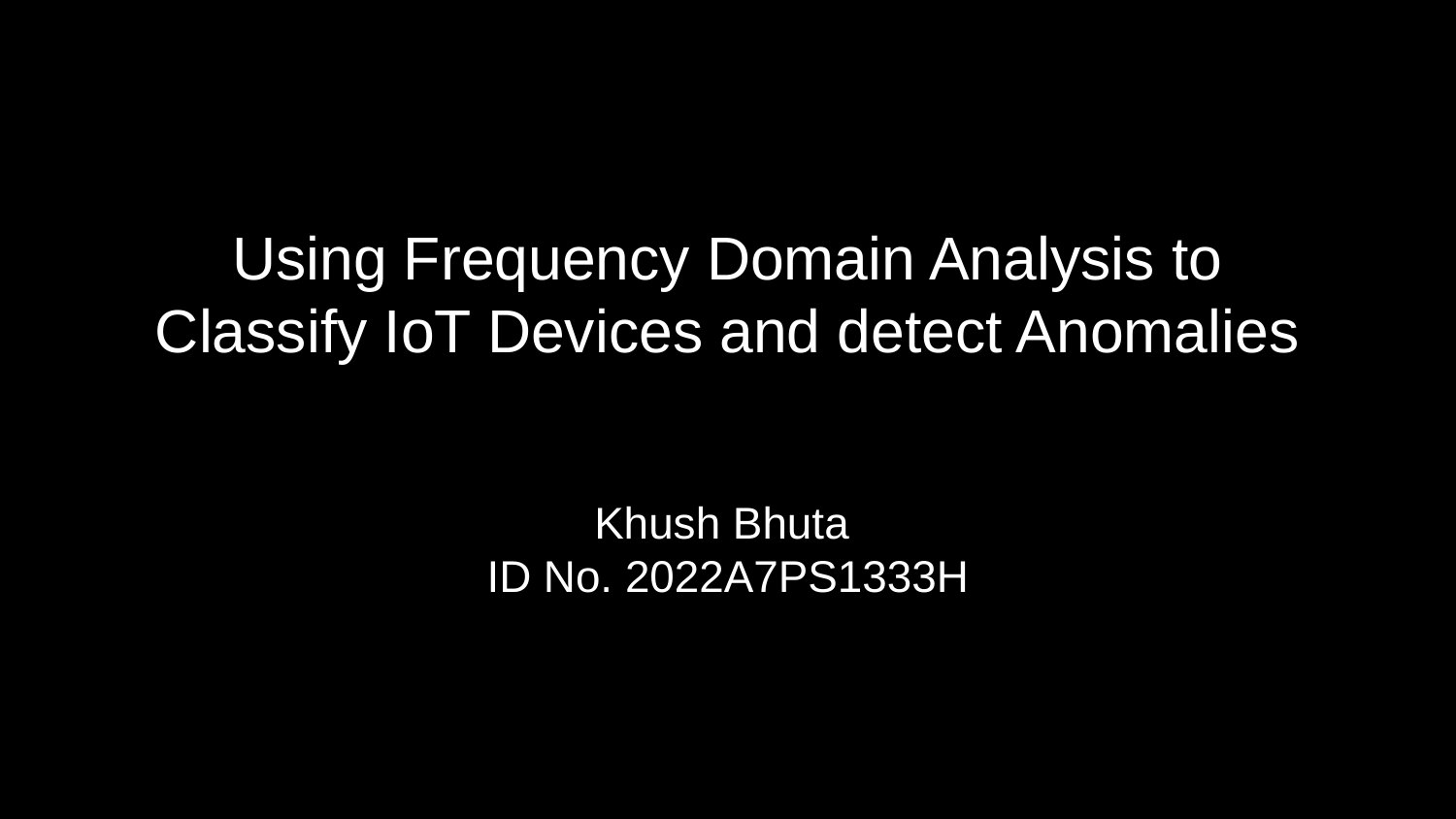

Using Frequency Domain Analysis to Classify IoT Devices and detect Anomalies
# Khush Bhuta
ID No. 2022A7PS1333H